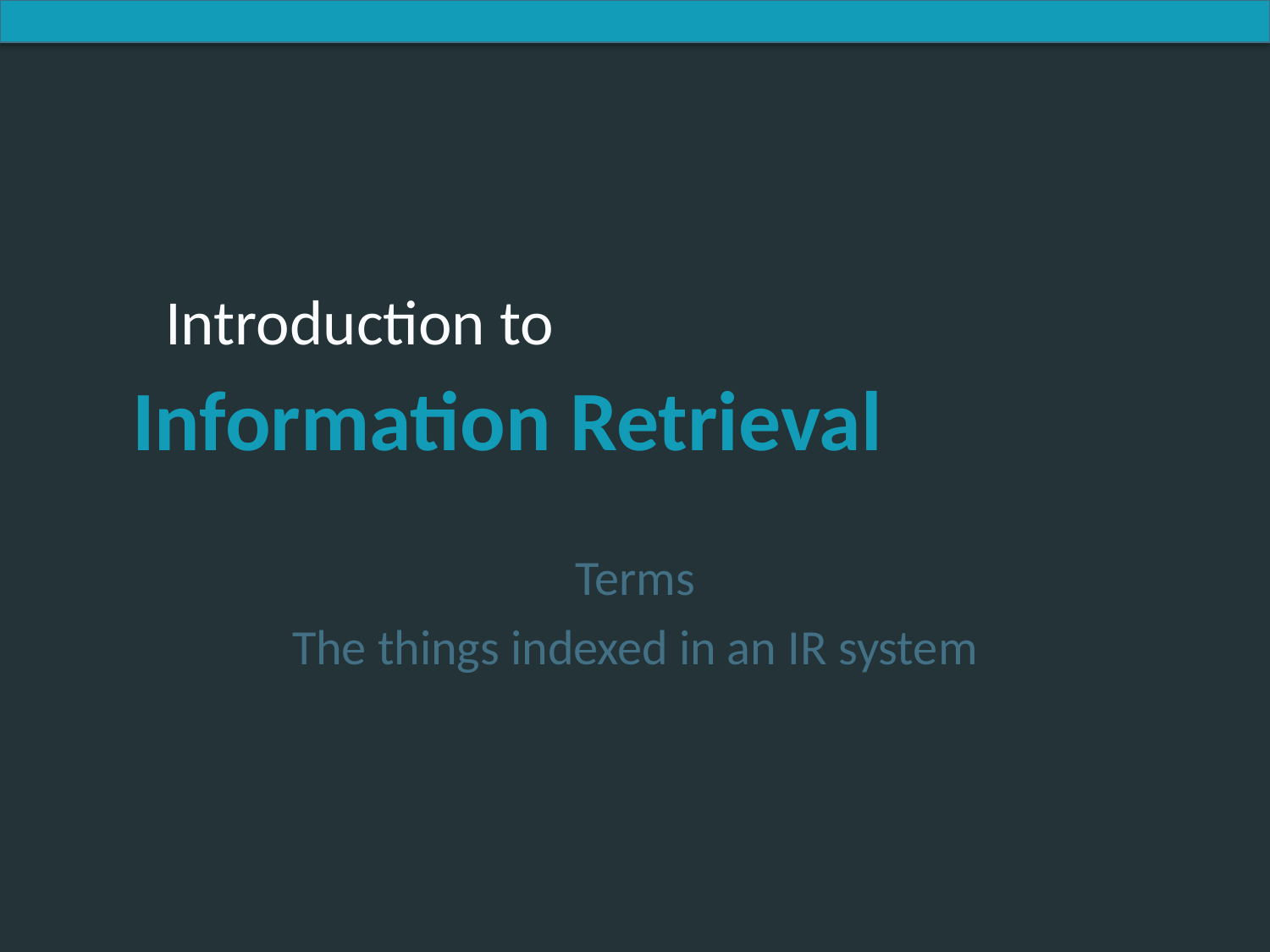

Terms
The things indexed in an IR system